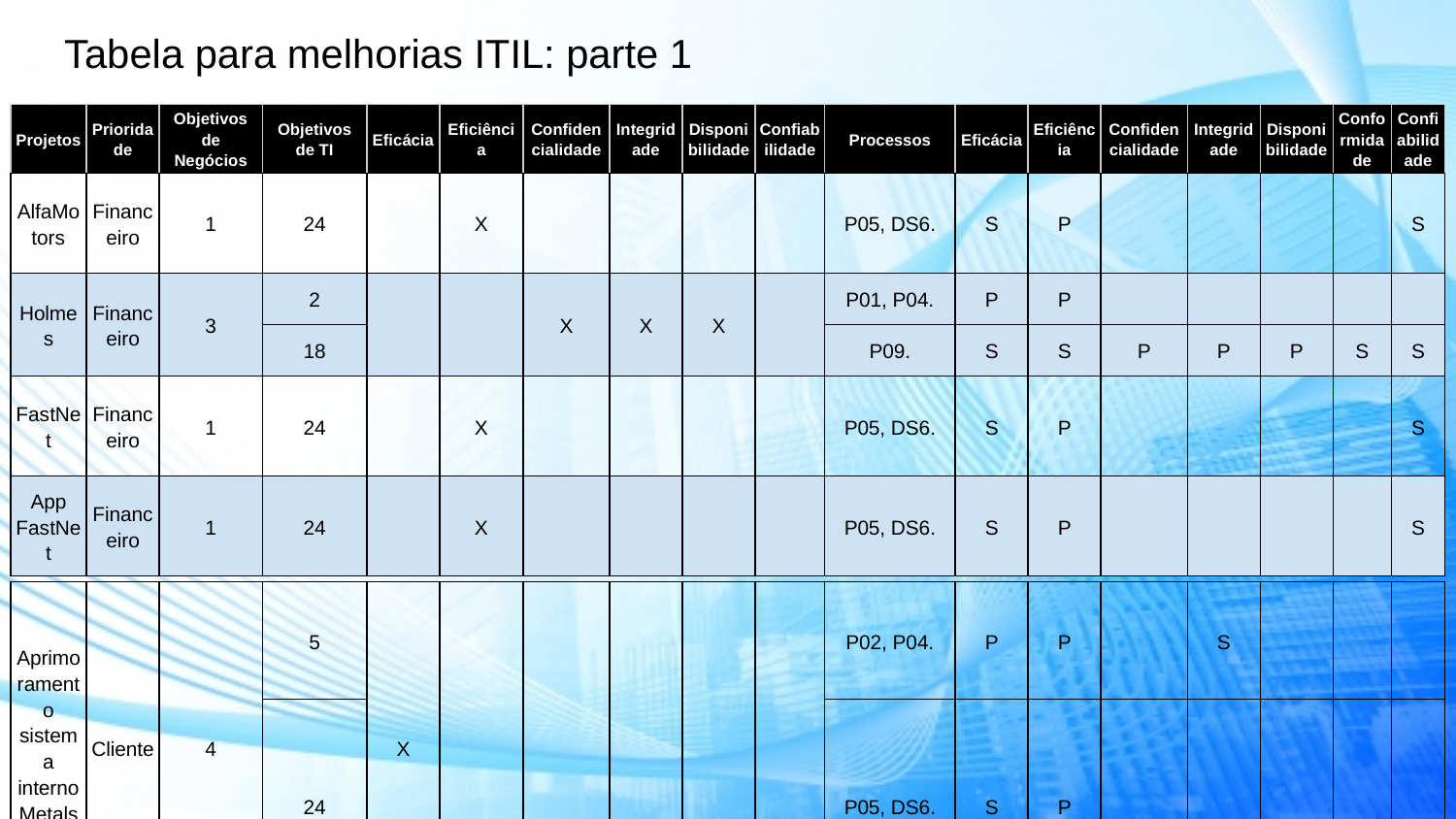

# Tabela para melhorias ITIL: parte 1
| Projetos | Prioridade | Objetivos de Negócios | Objetivos de TI | Eficácia | Eficiência | Confidencialidade | Integridade | Disponibilidade | Confiabilidade | Processos | Eficácia | Eficiência | Confidencialidade | Integridade | Disponibilidade | Conformidade | Confiabilidade |
| --- | --- | --- | --- | --- | --- | --- | --- | --- | --- | --- | --- | --- | --- | --- | --- | --- | --- |
| AlfaMotors | Financeiro | 1 | 24 |  | X |  |  |  |  | P05, DS6. | S | P |  |  |  |  | S |
| Holmes | Financeiro | 3 | 2 |  |  | X | X | X |  | P01, P04. | P | P |  |  |  |  |  |
|  |  |  | 18 |  |  |  |  |  |  | P09. | S | S | P | P | P | S | S |
| FastNet | Financeiro | 1 | 24 |  | X |  |  |  |  | P05, DS6. | S | P |  |  |  |  | S |
| App FastNet | Financeiro | 1 | 24 |  | X |  |  |  |  | P05, DS6. | S | P |  |  |  |  | S |
| Aprimoramento sistema interno Metalsystem | Cliente | 4 | 5 | X |  |  |  |  |  | P02, P04. | P | P |  | S |  |  |  |
| --- | --- | --- | --- | --- | --- | --- | --- | --- | --- | --- | --- | --- | --- | --- | --- | --- | --- |
|  |  |  | 24 |  |  |  |  |  |  | P05, DS6. | S | P |  |  |  |  |  |